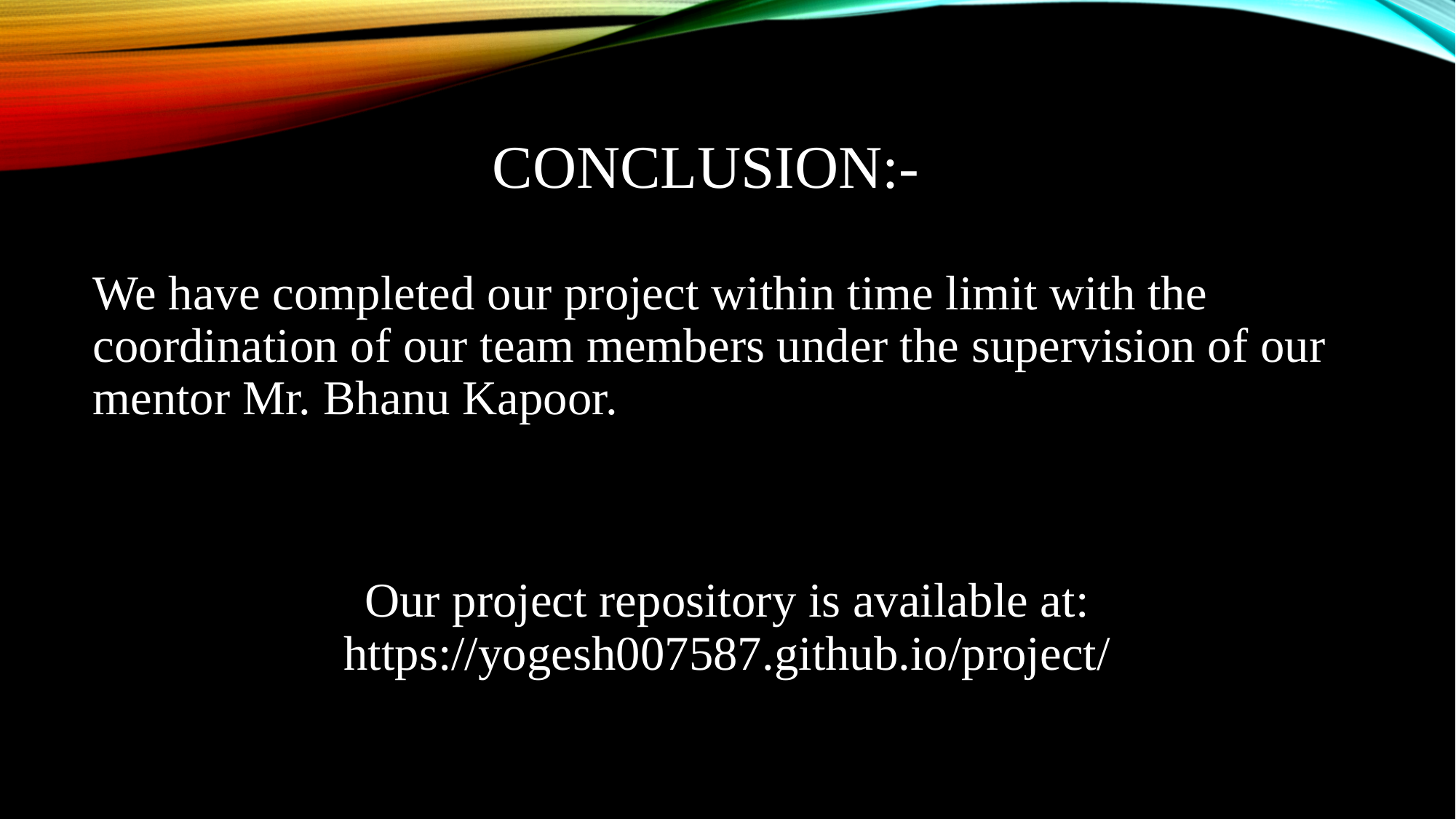

# Conclusion:-
We have completed our project within time limit with the coordination of our team members under the supervision of our mentor Mr. Bhanu Kapoor.

Our project repository is available at: https://yogesh007587.github.io/project/